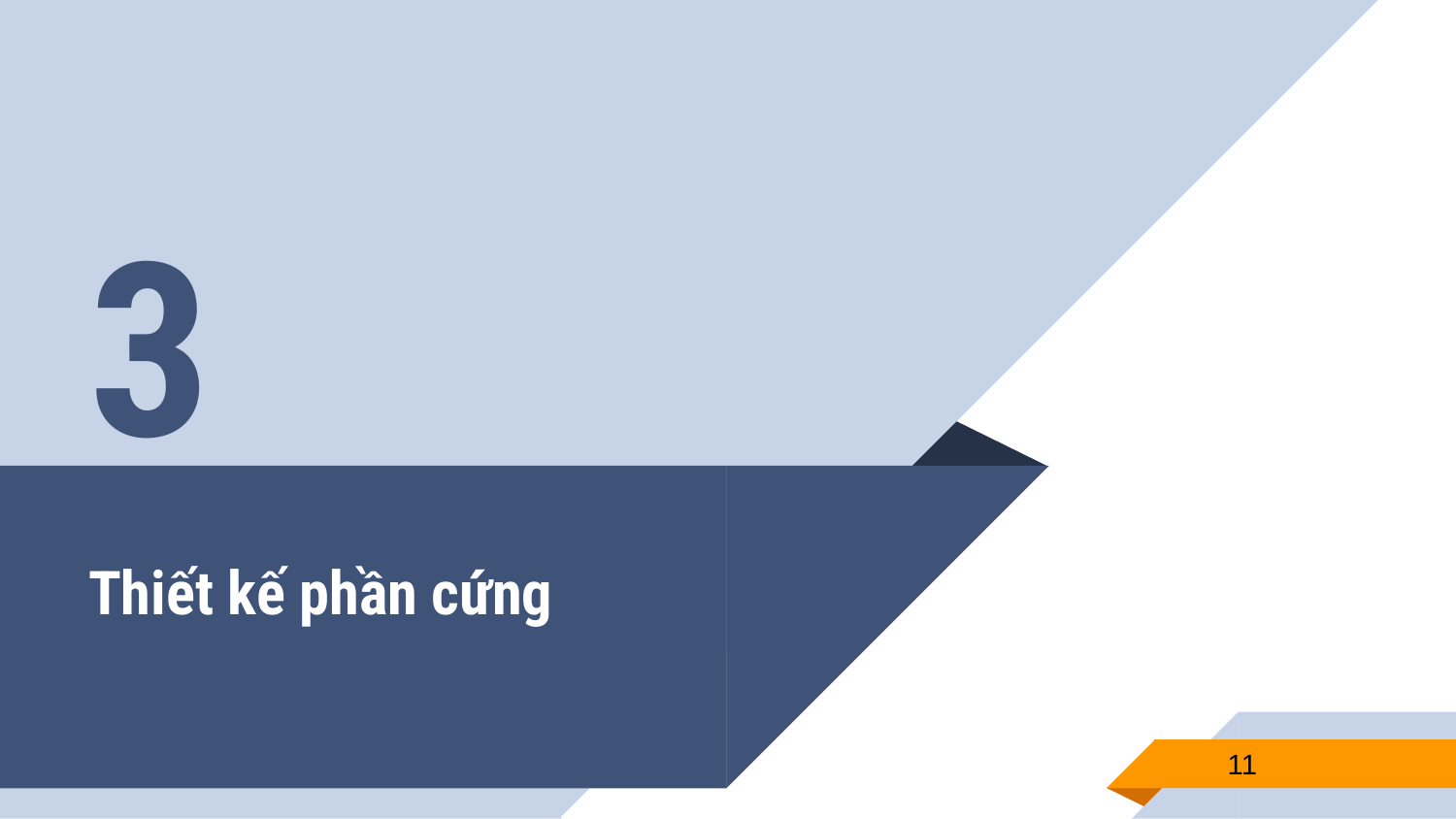

3
# Thiết kế phần cứng
11